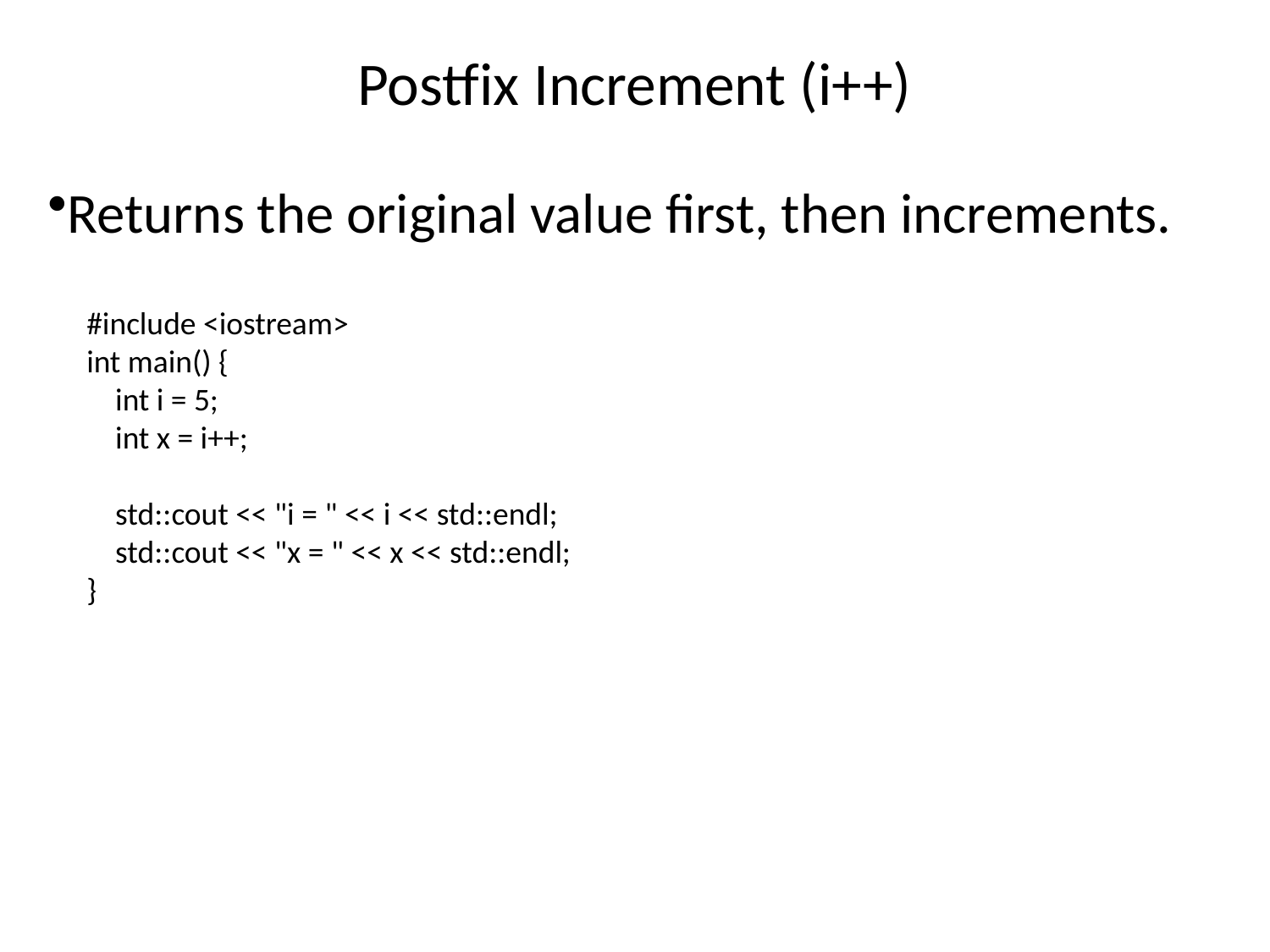

# Postfix Increment (i++)
Returns the original value first, then increments.

#include <iostream>
int main() {
    int i = 5;
    int x = i++;

    std::cout << "i = " << i << std::endl;
    std::cout << "x = " << x << std::endl;
}